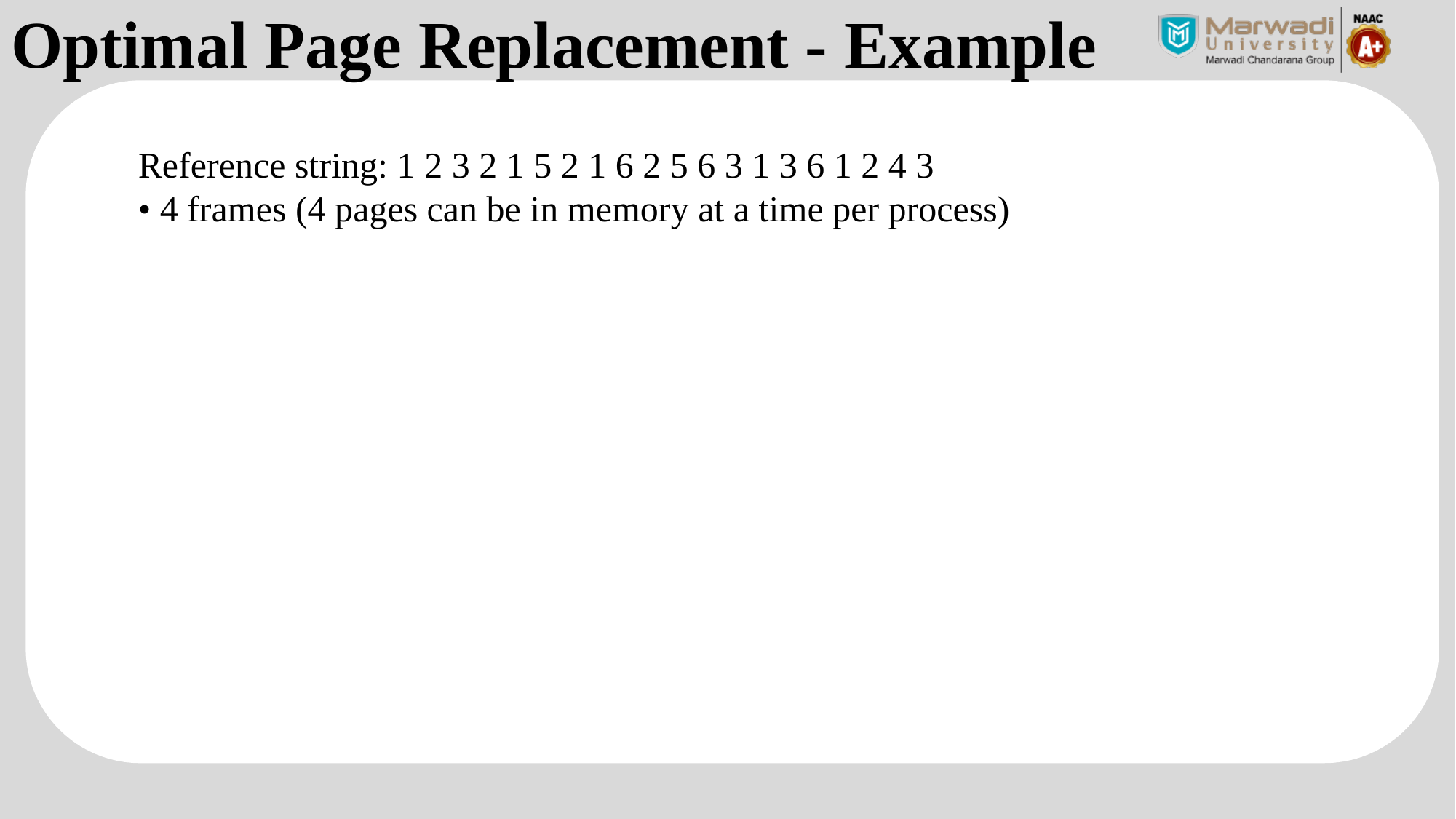

Optimal Page Replacement - Example
Reference string: 1 2 3 2 1 5 2 1 6 2 5 6 3 1 3 6 1 2 4 3
• 4 frames (4 pages can be in memory at a time per process)